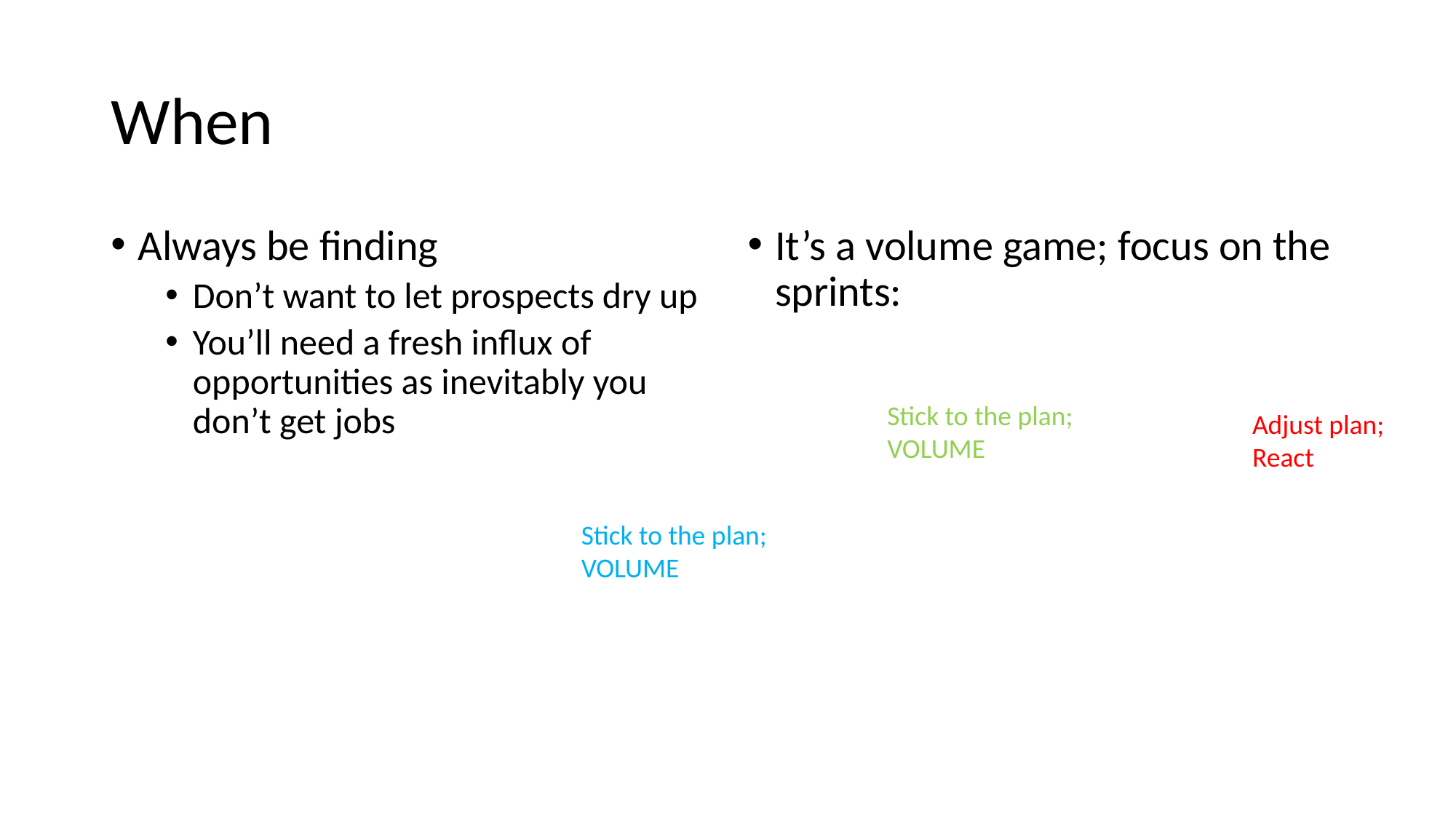

# When
Always be finding
Don’t want to let prospects dry up
You’ll need a fresh influx of opportunities as inevitably you don’t get jobs
It’s a volume game; focus on the sprints:
Stick to the plan;
VOLUME
Adjust plan;
React
Stick to the plan;
VOLUME